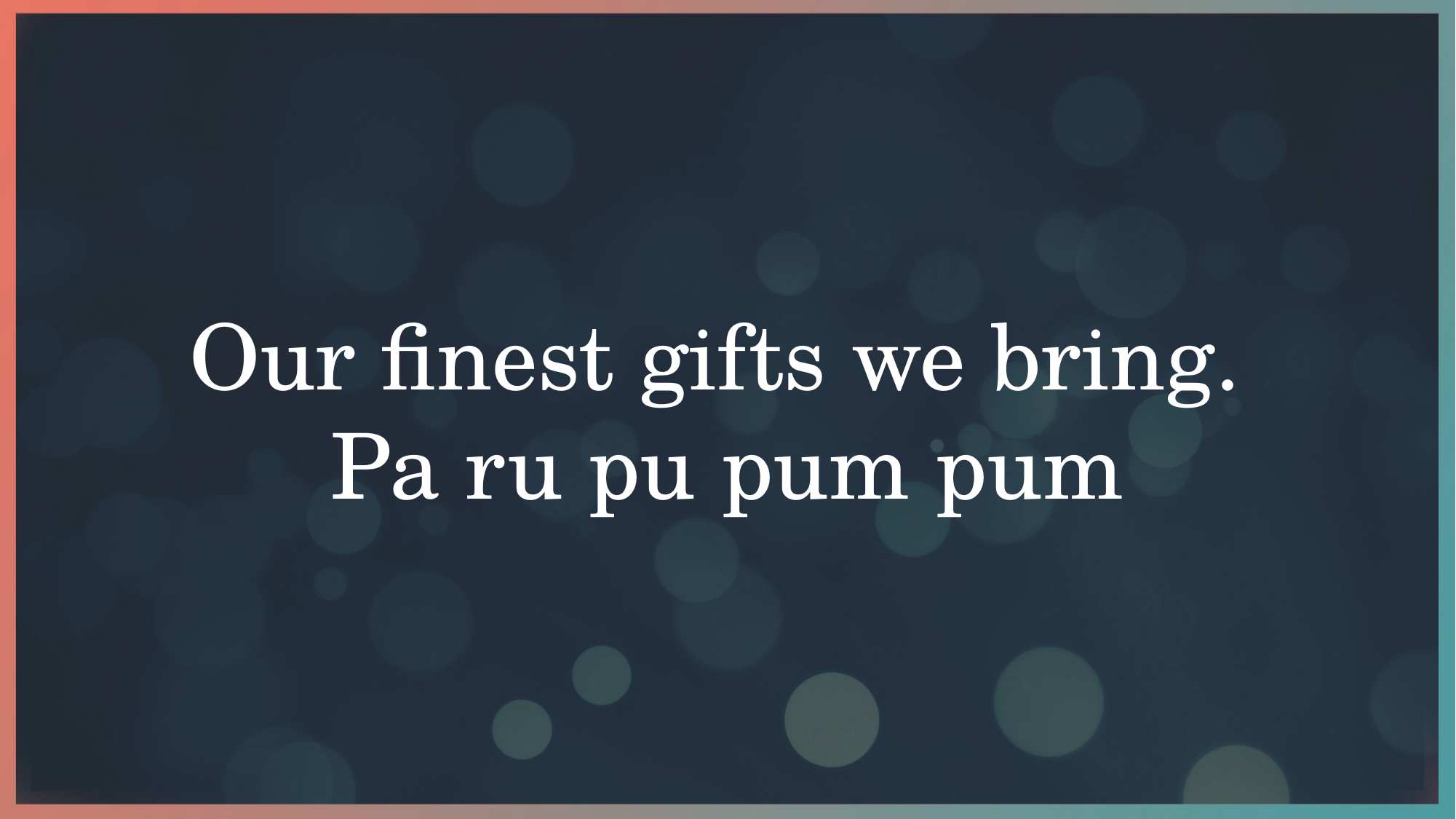

Our finest gifts we bring.
Pa ru pu pum pum